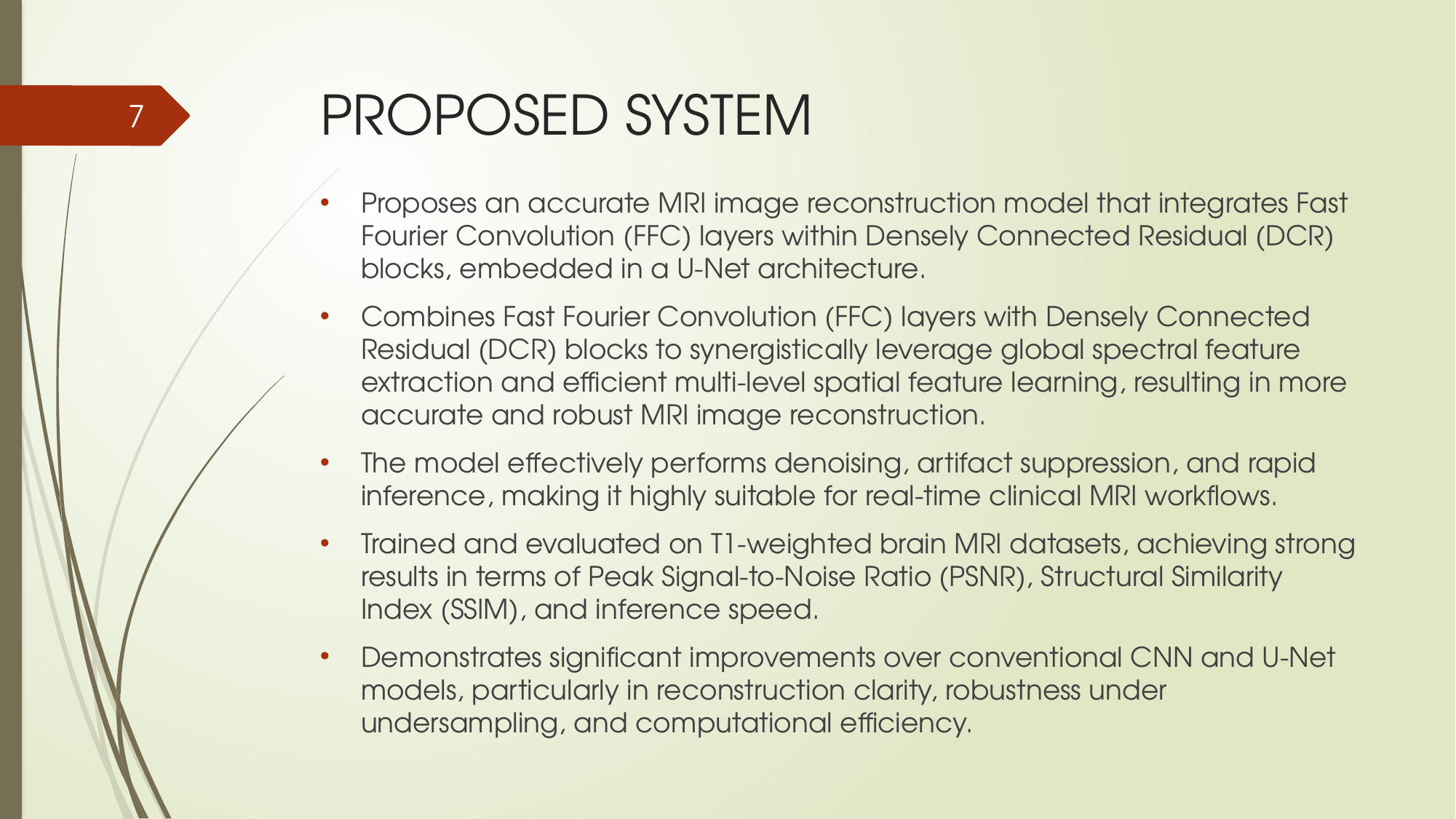

# PROPOSED SYSTEM
7
Proposes an accurate MRI image reconstruction model that integrates Fast Fourier Convolution (FFC) layers within Densely Connected Residual (DCR) blocks, embedded in a U-Net architecture.
Combines Fast Fourier Convolution (FFC) layers with Densely Connected Residual (DCR) blocks to synergistically leverage global spectral feature extraction and efficient multi-level spatial feature learning, resulting in more accurate and robust MRI image reconstruction.
The model effectively performs denoising, artifact suppression, and rapid inference, making it highly suitable for real-time clinical MRI workflows.
Trained and evaluated on T1-weighted brain MRI datasets, achieving strong results in terms of Peak Signal-to-Noise Ratio (PSNR), Structural Similarity Index (SSIM), and inference speed.
Demonstrates significant improvements over conventional CNN and U-Net models, particularly in reconstruction clarity, robustness under undersampling, and computational efficiency.